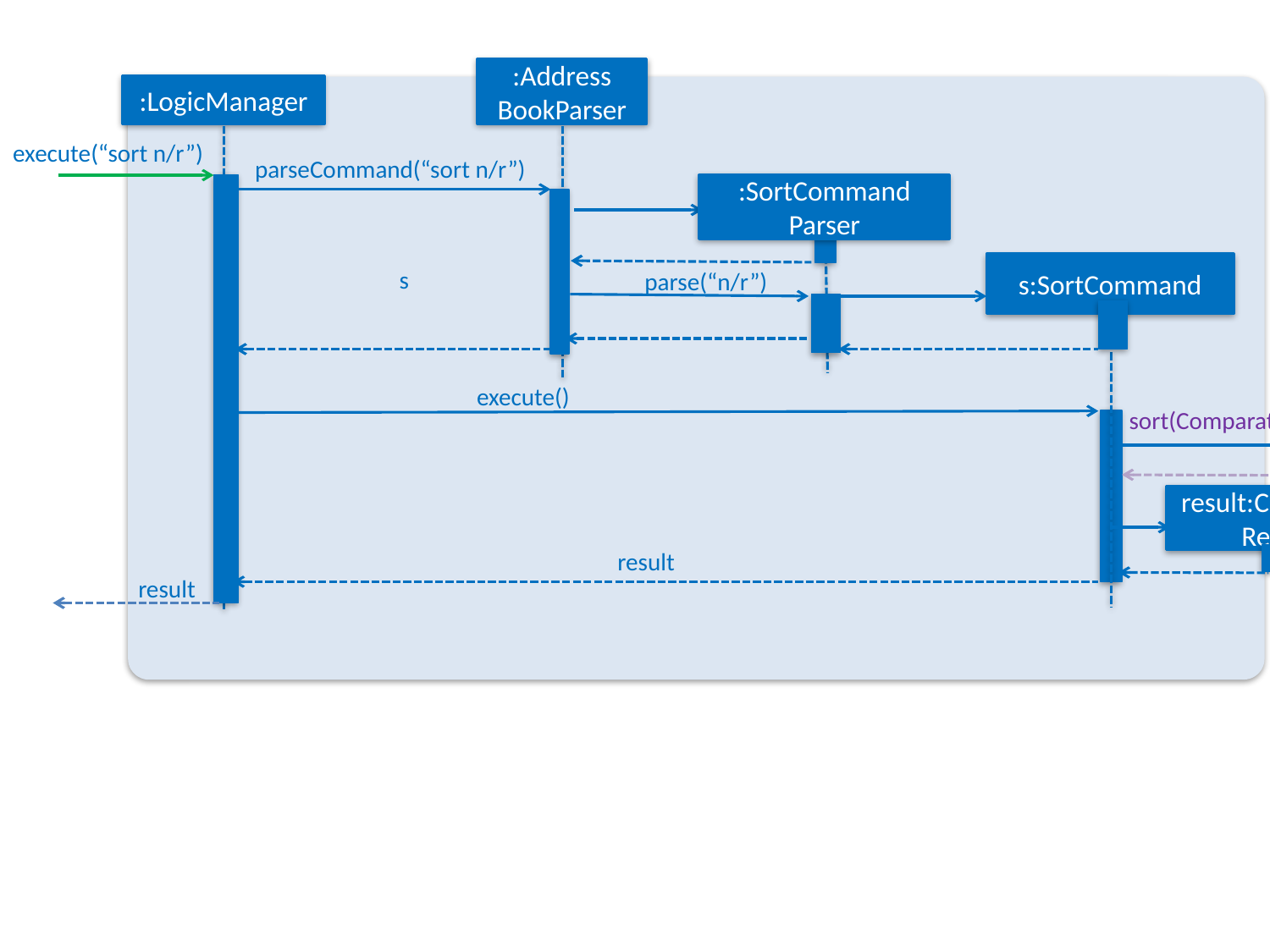

:Address
BookParser
:LogicManager
Logic
:Model
execute(“sort n/r”)
parseCommand(“sort n/r”)

:SortCommand
Parser

s:SortCommand
s
parse(“n/r”)

execute()
sort(Comparator, isReverseOrder)

result:Command
Result

result
result